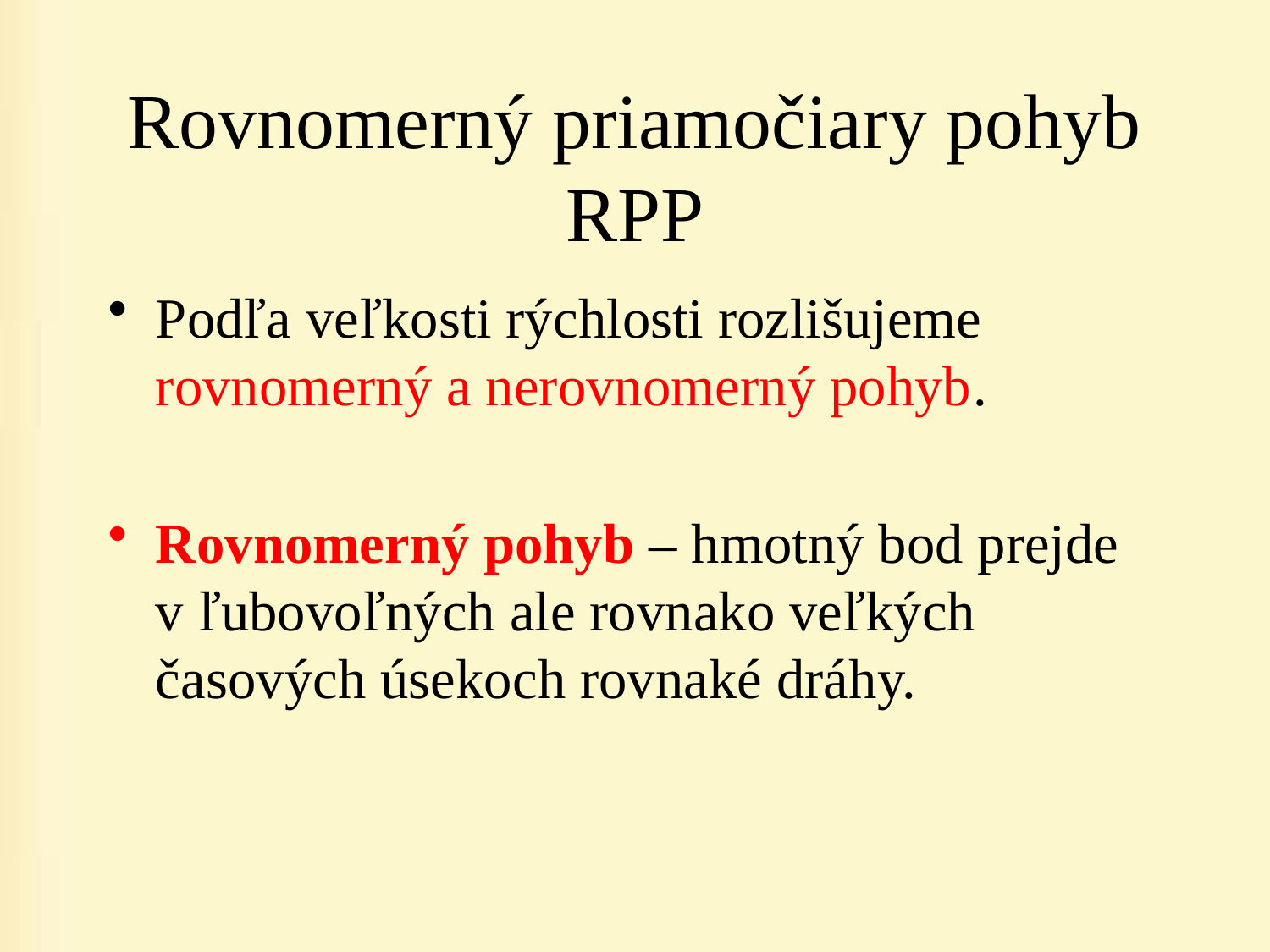

# Rovnomerný priamočiary pohyb RPP
Podľa veľkosti rýchlosti rozlišujeme rovnomerný a nerovnomerný pohyb.

Rovnomerný pohyb – hmotný bod prejde v ľubovoľných ale rovnako veľkých časových úsekoch rovnaké dráhy.